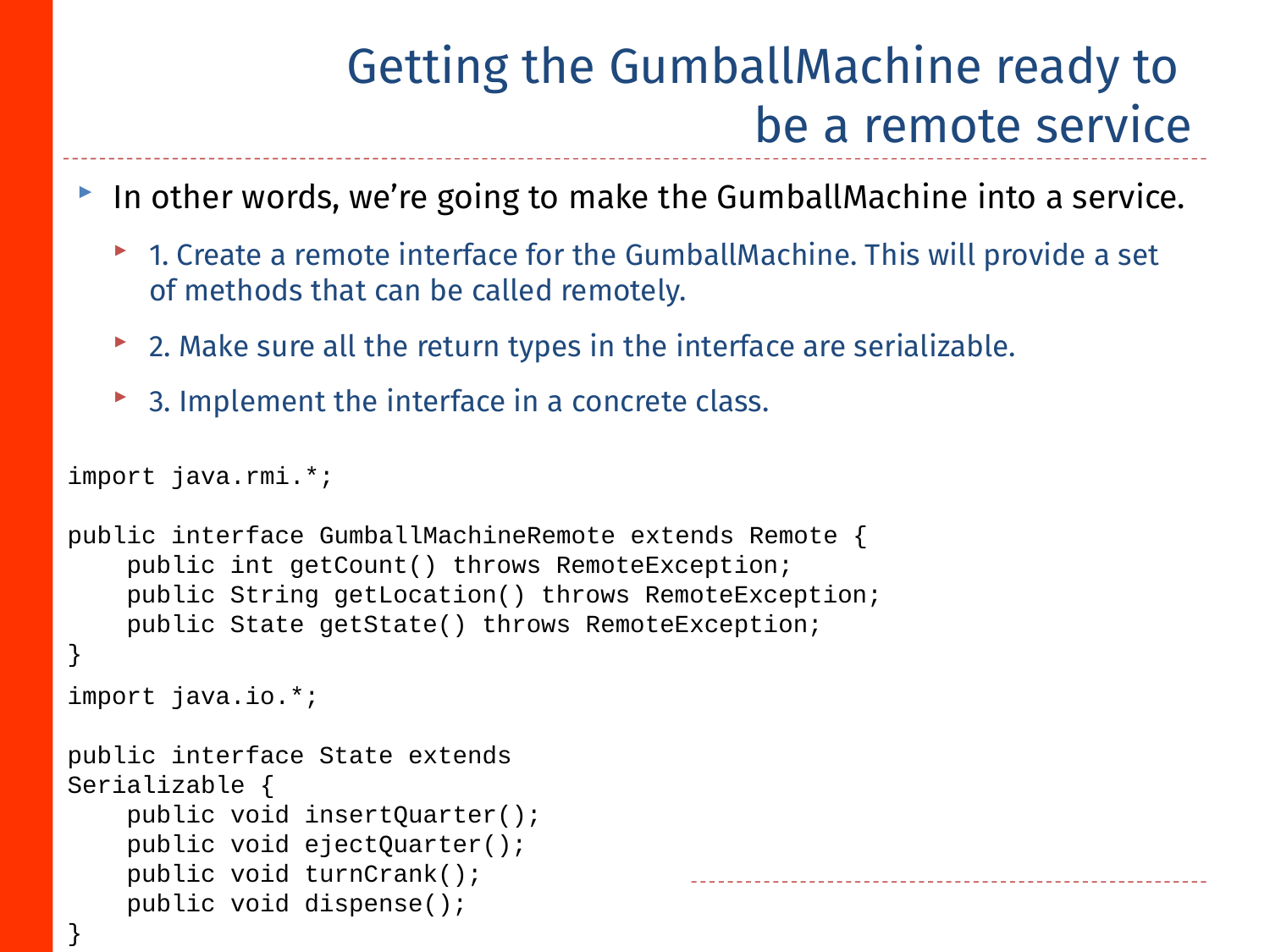

# Getting the GumballMachine ready to be a remote service
In other words, we’re going to make the GumballMachine into a service.
1. Create a remote interface for the GumballMachine. This will provide a set of methods that can be called remotely.
2. Make sure all the return types in the interface are serializable.
3. Implement the interface in a concrete class.
import java.rmi.*;

public interface GumballMachineRemote extends Remote {
    public int getCount() throws RemoteException;
    public String getLocation() throws RemoteException;
    public State getState() throws RemoteException;
}
import java.io.*;

public interface State extends Serializable {
    public void insertQuarter();
    public void ejectQuarter();
    public void turnCrank();
    public void dispense();
}